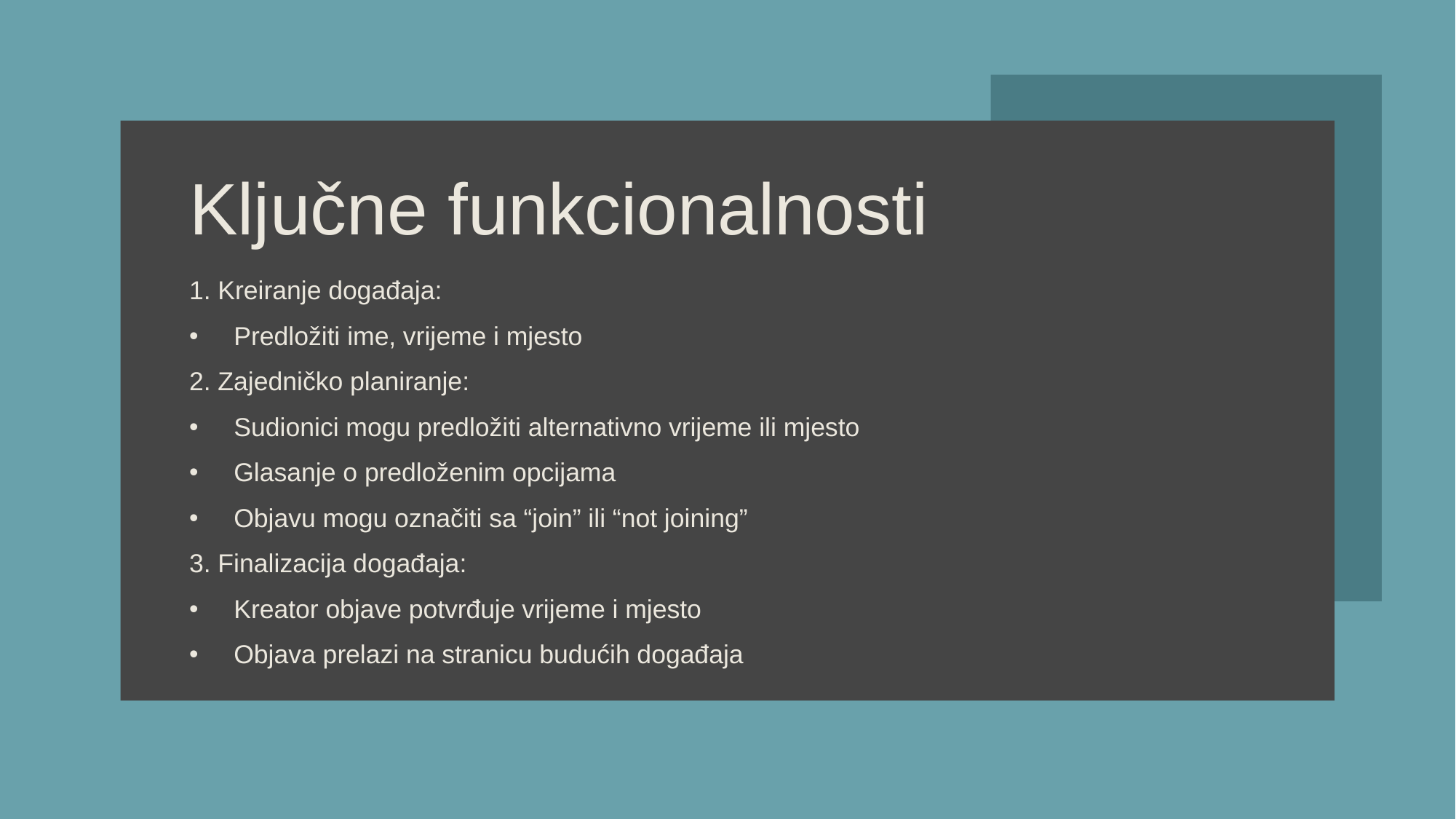

# Ključne funkcionalnosti
1. Kreiranje događaja:
Predložiti ime, vrijeme i mjesto
2. Zajedničko planiranje:
Sudionici mogu predložiti alternativno vrijeme ili mjesto
Glasanje o predloženim opcijama
Objavu mogu označiti sa “join” ili “not joining”
3. Finalizacija događaja:
Kreator objave potvrđuje vrijeme i mjesto
Objava prelazi na stranicu budućih događaja